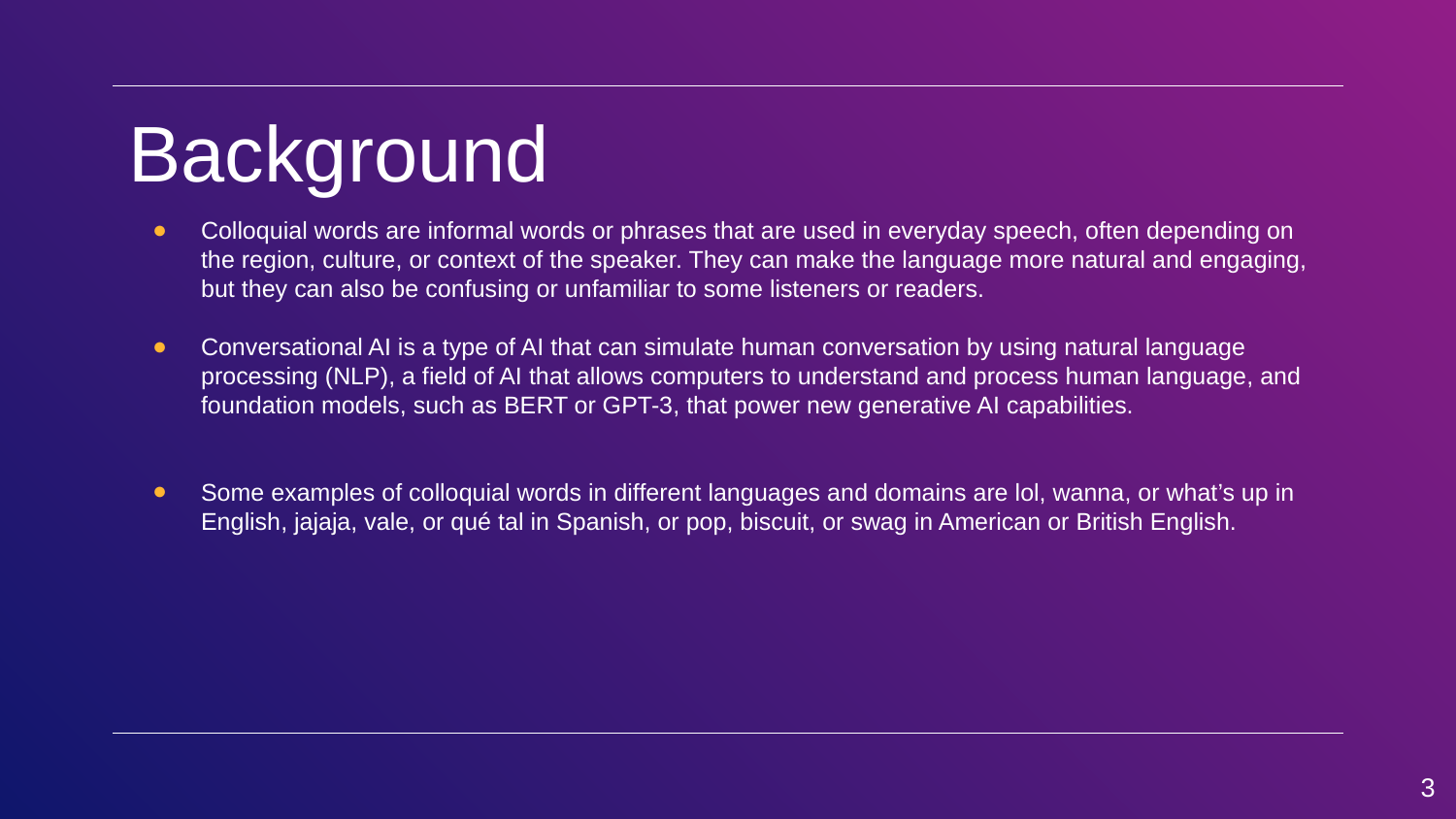

# Background
Colloquial words are informal words or phrases that are used in everyday speech, often depending on the region, culture, or context of the speaker. They can make the language more natural and engaging, but they can also be confusing or unfamiliar to some listeners or readers.

Conversational AI is a type of AI that can simulate human conversation by using natural language processing (NLP), a field of AI that allows computers to understand and process human language, and foundation models, such as BERT or GPT-3, that power new generative AI capabilities.

Some examples of colloquial words in different languages and domains are lol, wanna, or what’s up in English, jajaja, vale, or qué tal in Spanish, or pop, biscuit, or swag in American or British English.

3